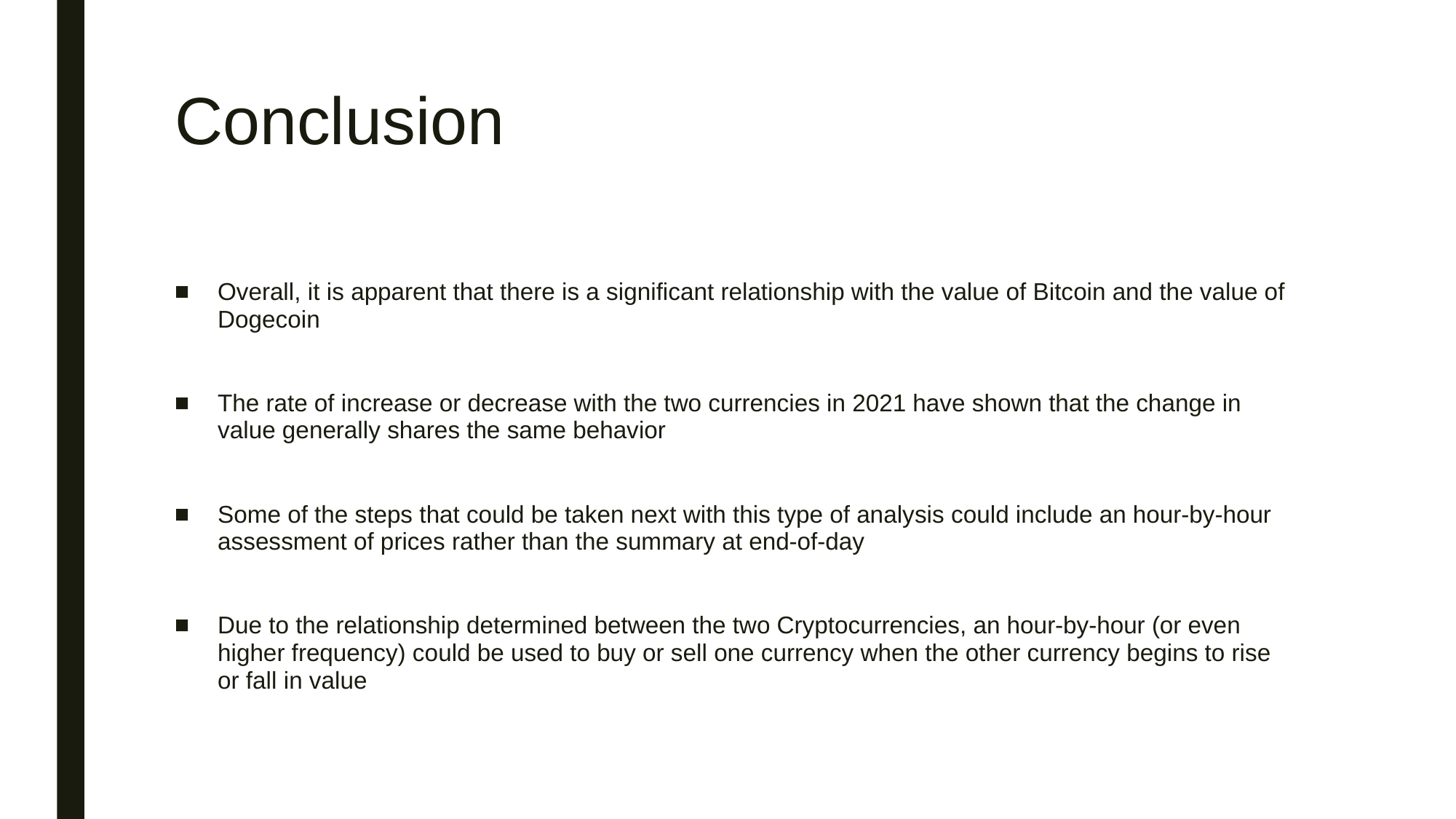

# Conclusion
Overall, it is apparent that there is a significant relationship with the value of Bitcoin and the value of Dogecoin

The rate of increase or decrease with the two currencies in 2021 have shown that the change in value generally shares the same behavior

Some of the steps that could be taken next with this type of analysis could include an hour-by-hour assessment of prices rather than the summary at end-of-day

Due to the relationship determined between the two Cryptocurrencies, an hour-by-hour (or even higher frequency) could be used to buy or sell one currency when the other currency begins to rise or fall in value